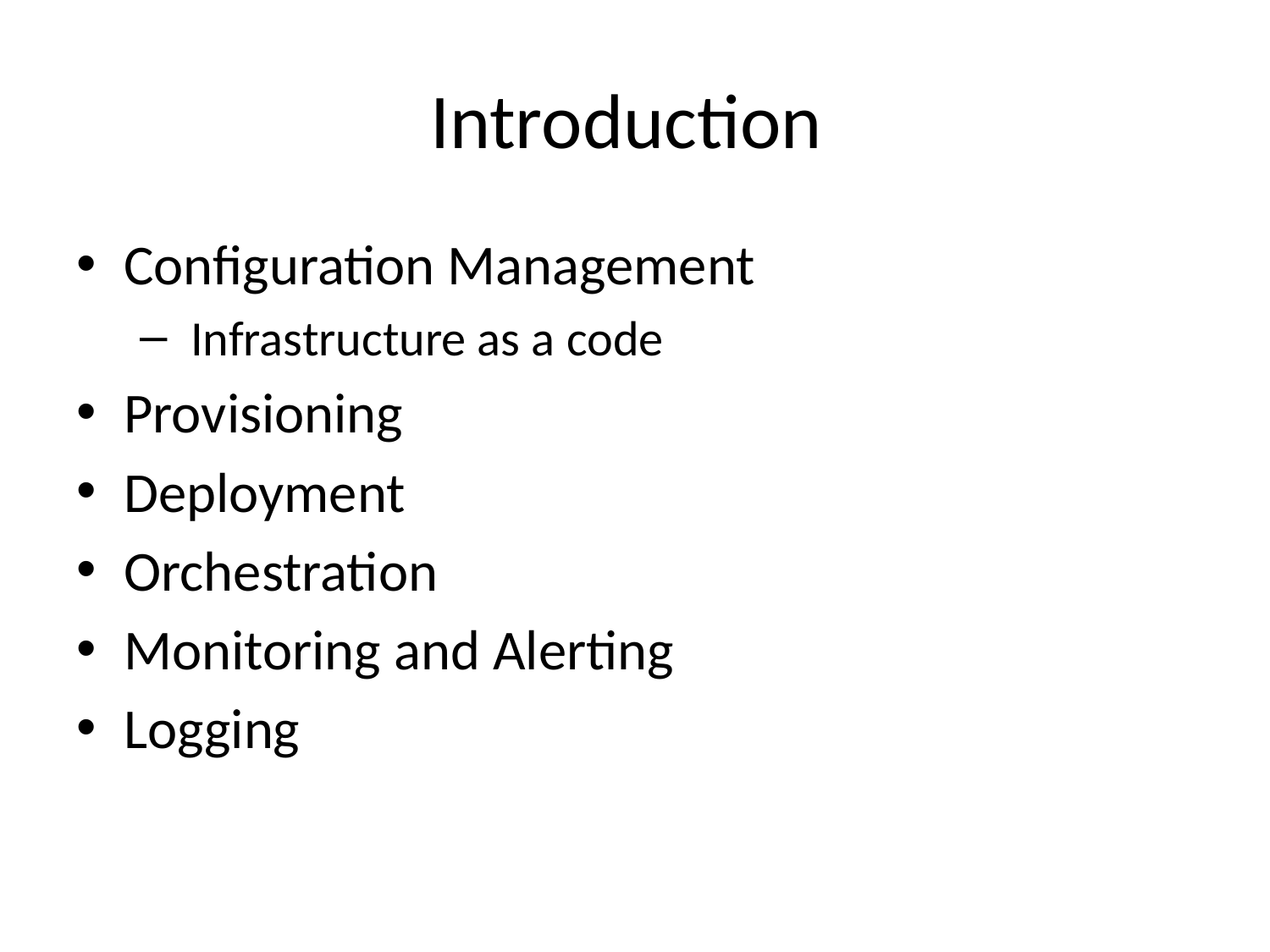

# Introduction
Configuration Management
 Infrastructure as a code
Provisioning
Deployment
Orchestration
Monitoring and Alerting
Logging